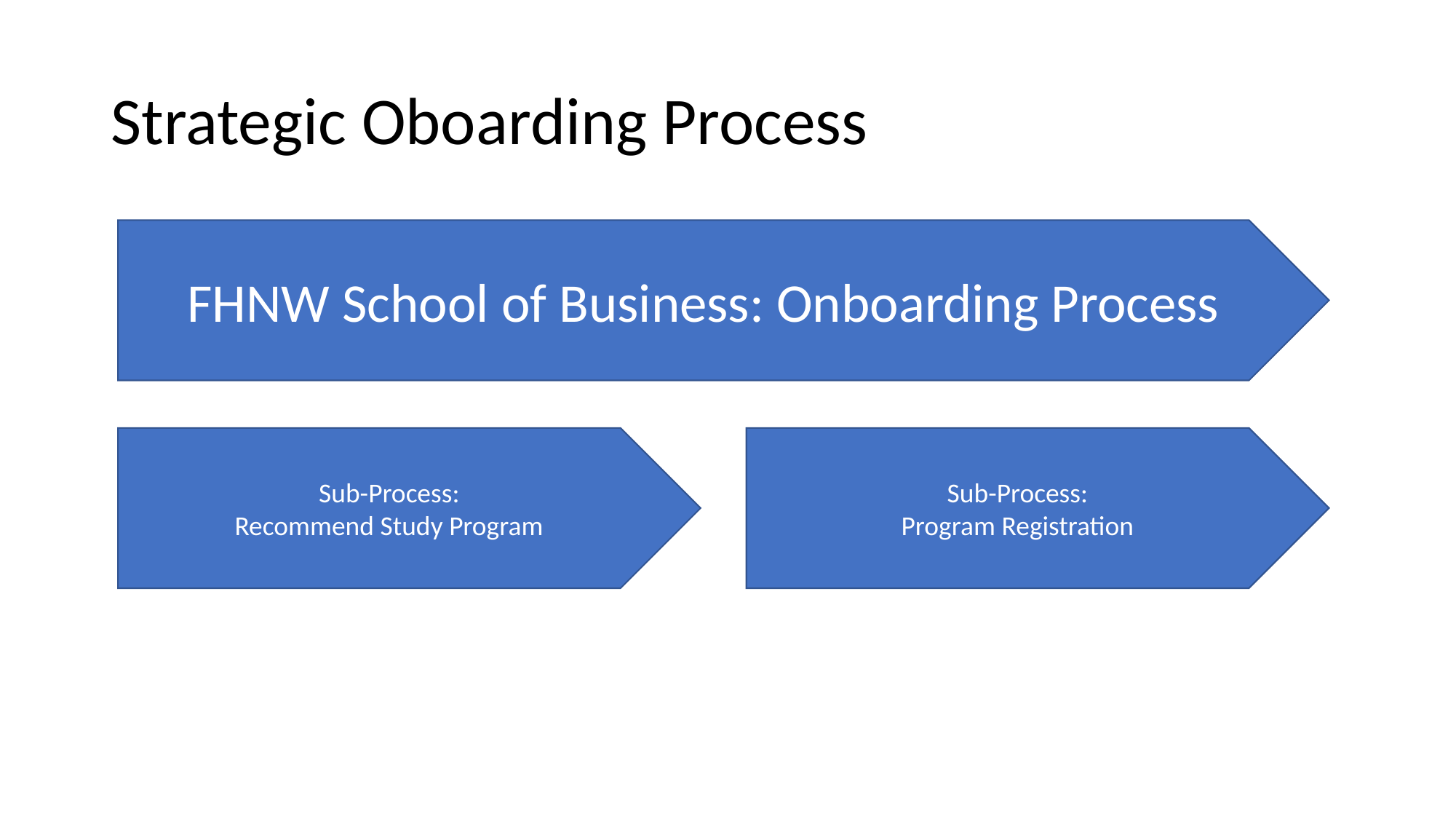

# Strategic Oboarding Process
FHNW School of Business: Onboarding Process
Sub-Process:
Recommend Study Program
Sub-Process:
Program Registration